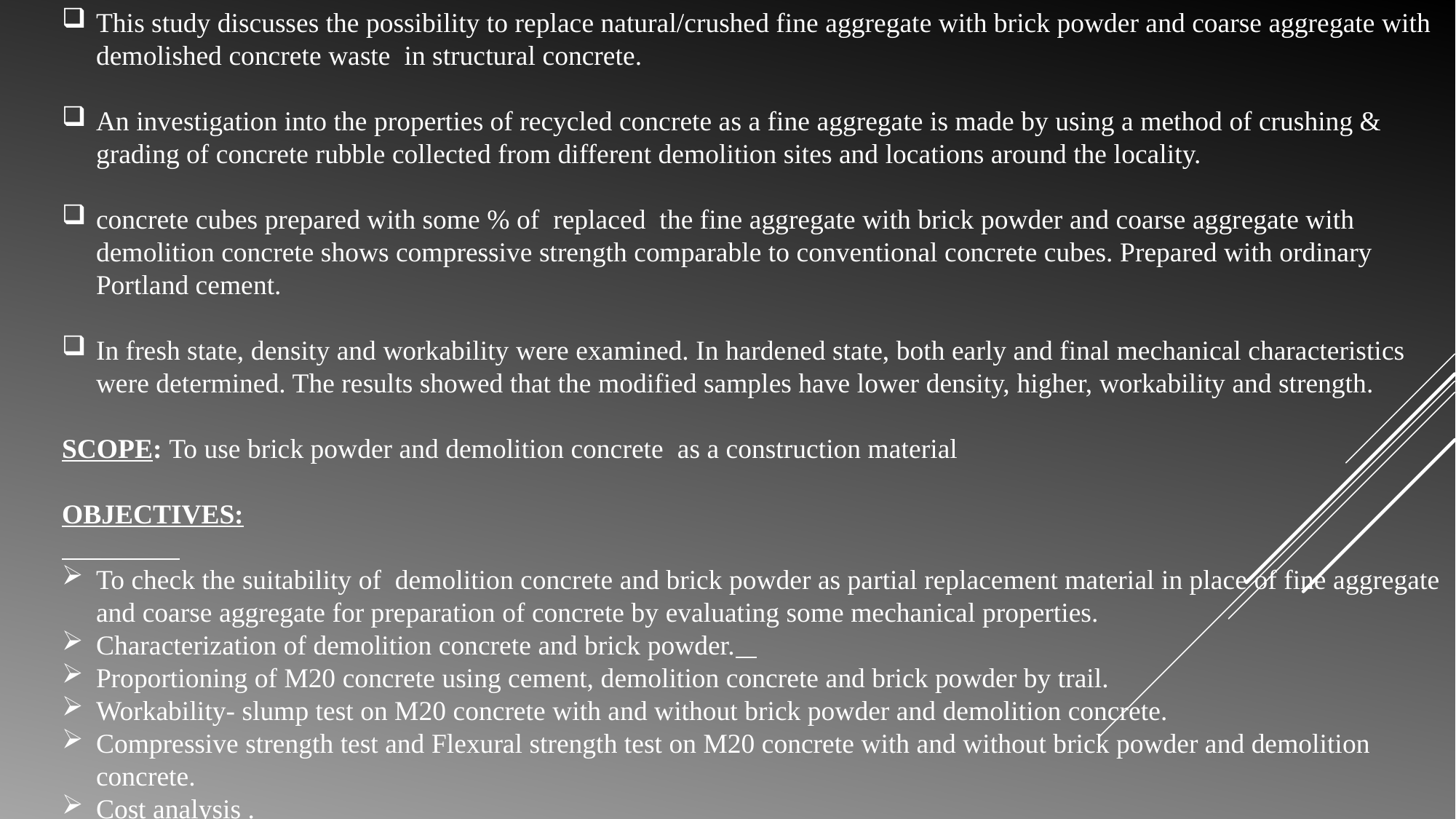

This study discusses the possibility to replace natural/crushed fine aggregate with brick powder and coarse aggregate with demolished concrete waste  in structural concrete.

An investigation into the properties of recycled concrete as a fine aggregate is made by using a method of crushing & grading of concrete rubble collected from different demolition sites and locations around the locality.

concrete cubes prepared with some % of  replaced  the fine aggregate with brick powder and coarse aggregate with demolition concrete shows compressive strength comparable to conventional concrete cubes. Prepared with ordinary Portland cement.

In fresh state, density and workability were examined. In hardened state, both early and final mechanical characteristics were determined. The results showed that the modified samples have lower density, higher, workability and strength.

SCOPE: To use brick powder and demolition concrete  as a construction material

OBJECTIVES:

To check the suitability of  demolition concrete and brick powder as partial replacement material in place of fine aggregate and coarse aggregate for preparation of concrete by evaluating some mechanical properties.
Characterization of demolition concrete and brick powder.
Proportioning of M20 concrete using cement, demolition concrete and brick powder by trail.
Workability- slump test on M20 concrete with and without brick powder and demolition concrete.
Compressive strength test and Flexural strength test on M20 concrete with and without brick powder and demolition concrete.
Cost analysis .